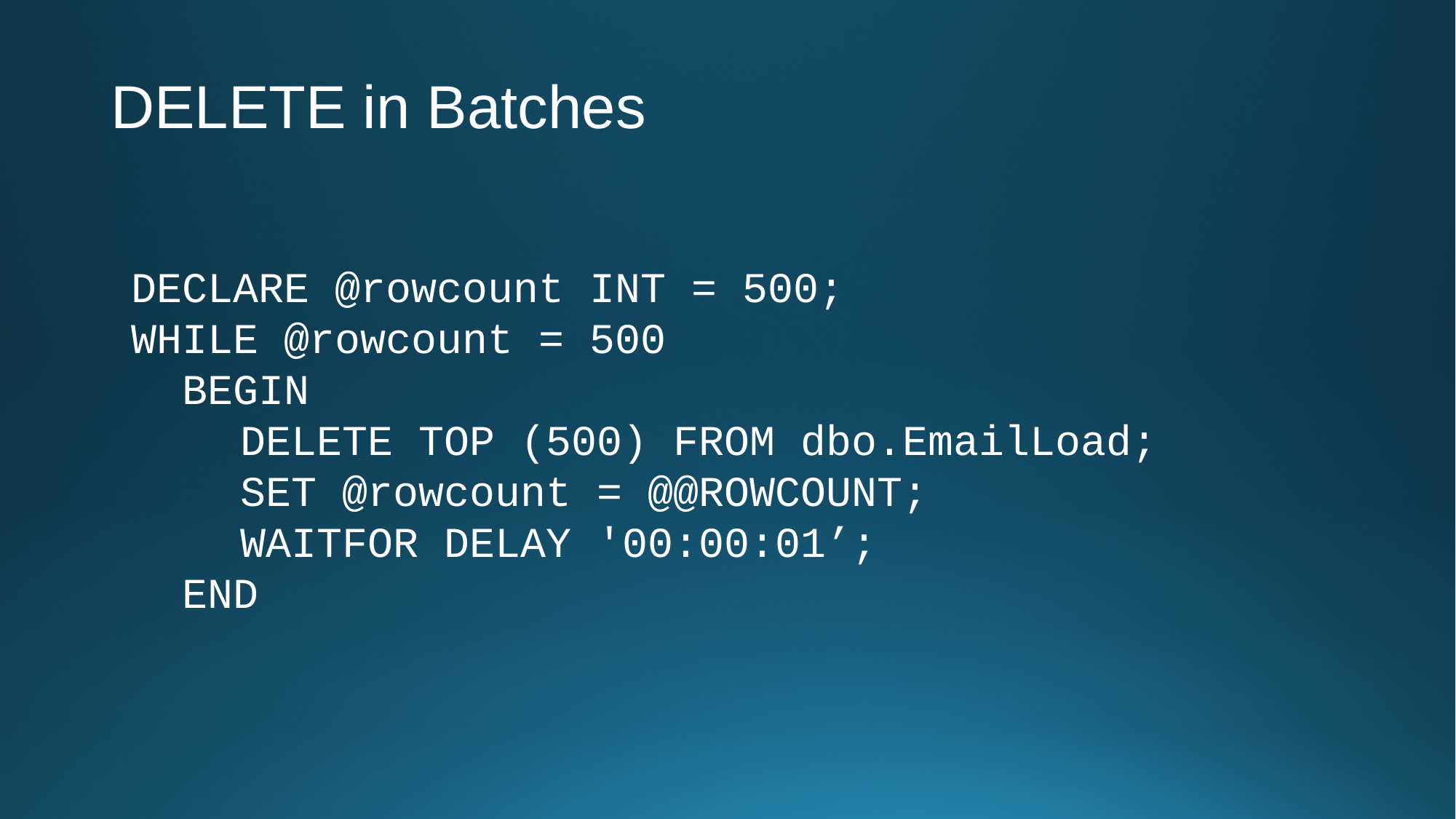

# DELETE in Batches
DECLARE @rowcount INT = 500;
WHILE @rowcount = 500
  BEGIN
	DELETE TOP (500) FROM dbo.EmailLoad;
	SET @rowcount = @@ROWCOUNT;
	WAITFOR DELAY '00:00:01’;
  END